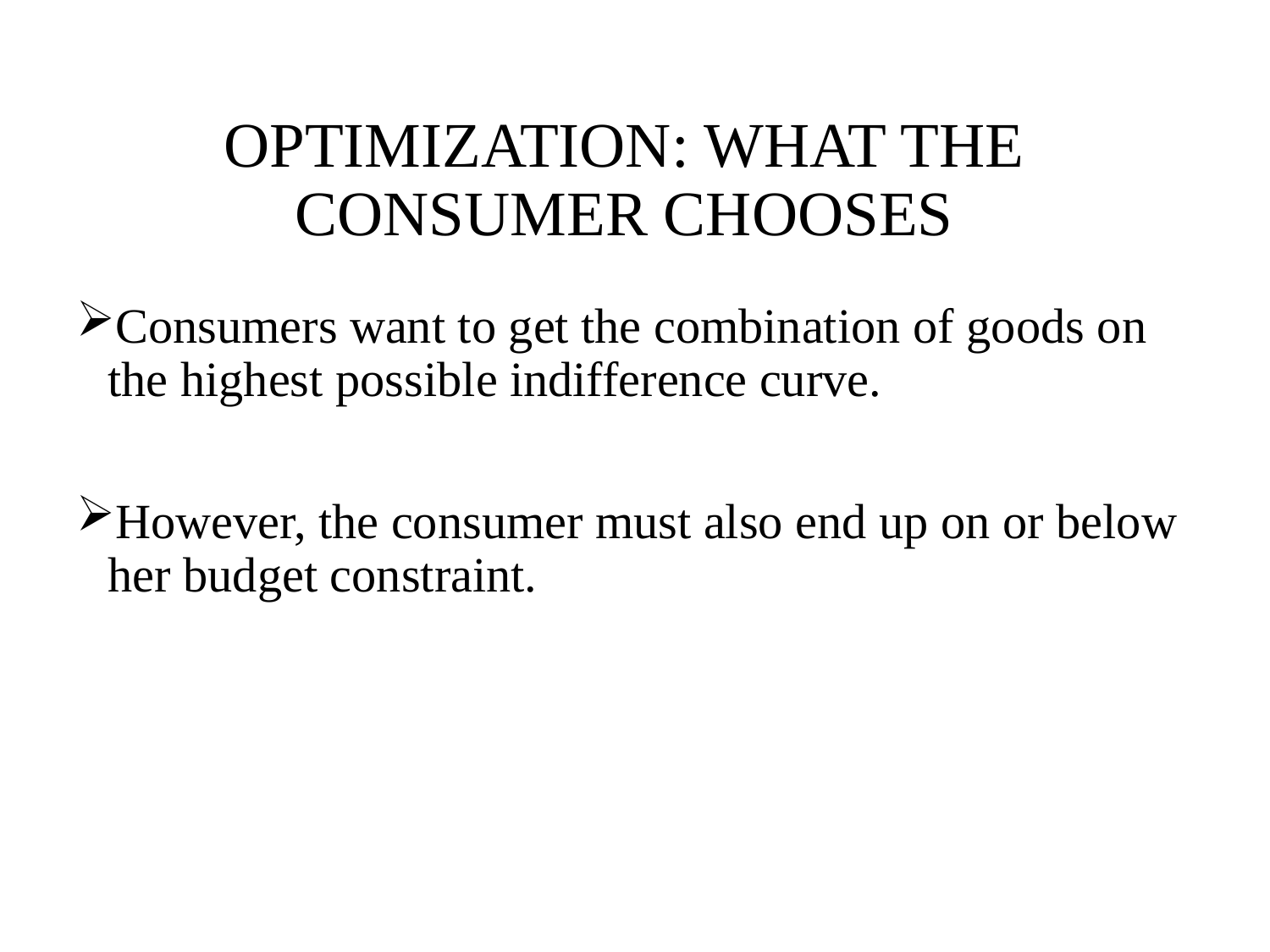

# OPTIMIZATION: WHAT THE CONSUMER CHOOSES
Consumers want to get the combination of goods on the highest possible indifference curve.

However, the consumer must also end up on or below her budget constraint.